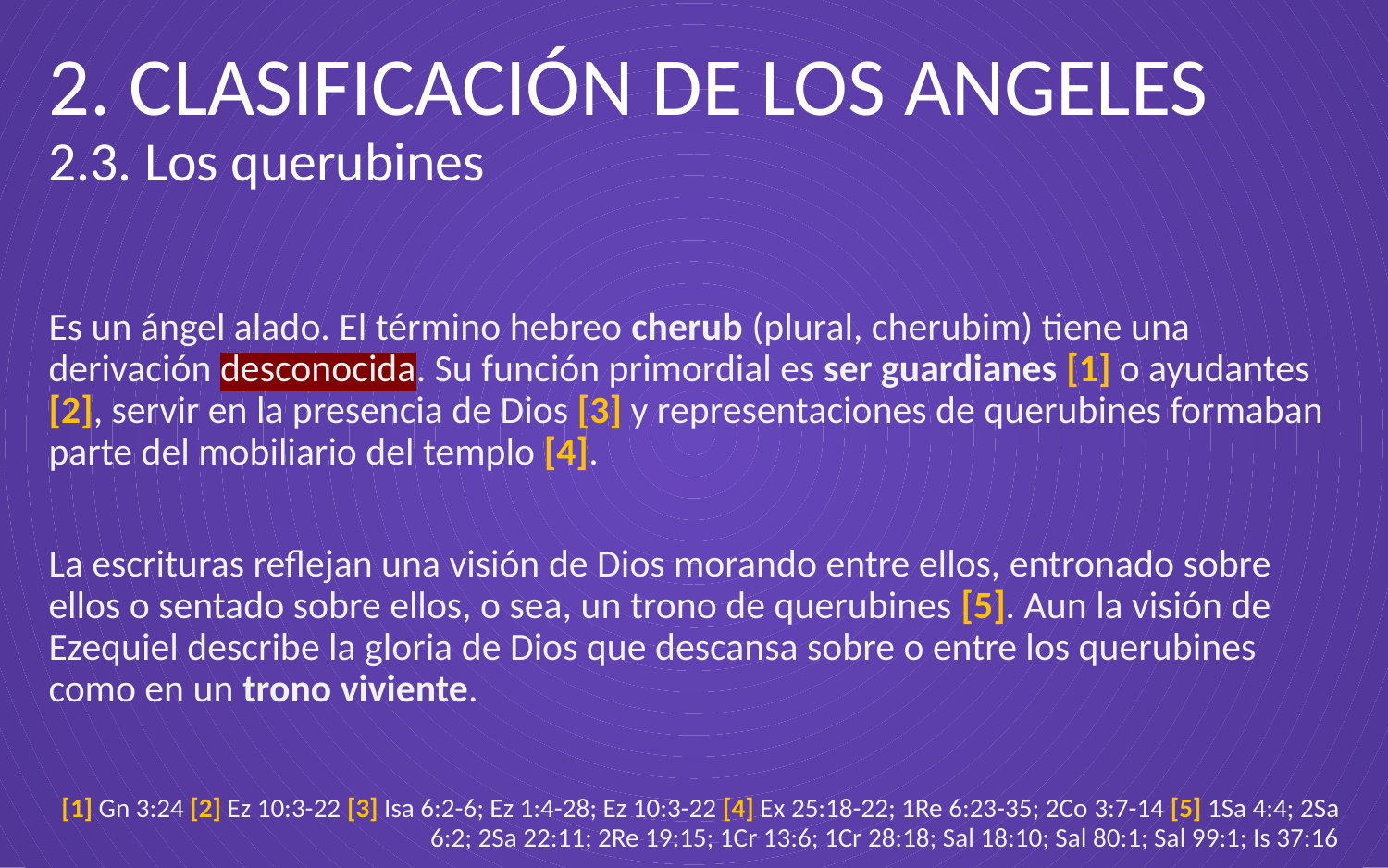

# 2. CLASIFICACIÓN DE LOS ANGELES 2.3. Los querubines
Es un ángel alado. El término hebreo cherub (plural, cherubim) tiene una derivación desconocida. Su función primordial es ser guardianes [1] o ayudantes [2], servir en la presencia de Dios [3] y representaciones de querubines formaban parte del mobiliario del templo [4].

La escrituras reflejan una visión de Dios morando entre ellos, entronado sobre ellos o sentado sobre ellos, o sea, un trono de querubines [5]. Aun la visión de Ezequiel describe la gloria de Dios que descansa sobre o entre los querubines como en un trono viviente.
[1] Gn 3:24 [2] Ez 10:3-22 [3] Isa 6:2-6; Ez 1:4-28; Ez 10:3-22 [4] Ex 25:18-22; 1Re 6:23-35; 2Co 3:7-14 [5] 1Sa 4:4; 2Sa 6:2; 2Sa 22:11; 2Re 19:15; 1Cr 13:6; 1Cr 28:18; Sal 18:10; Sal 80:1; Sal 99:1; Is 37:16